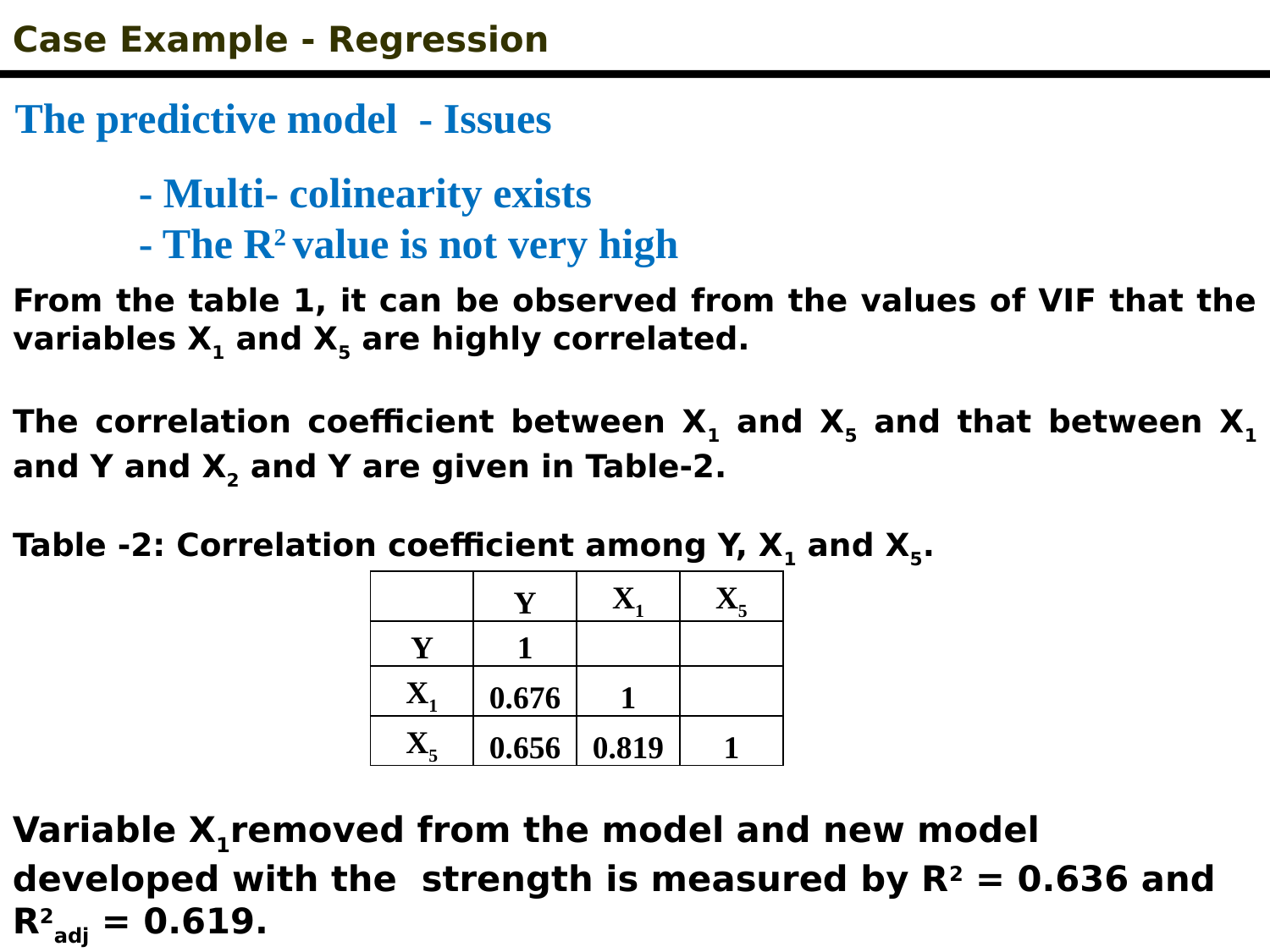

Case Example - Regression

The predictive model  - Issues
- Multi- colinearity exists
- The R2 value is not very high
From the table 1, it can be observed from the values of VIF that the variables X1 and X5 are highly correlated.

The correlation coefficient between X1 and X5 and that between X1 and Y and X2 and Y are given in Table-2.

Table -2: Correlation coefficient among Y, X1 and X5.
|  | Y | X1 | X5 |
| --- | --- | --- | --- |
| Y | 1 |  |  |
| X1 | 0.676 | 1 |  |
| X5 | 0.656 | 0.819 | 1 |
Variable X1removed from the model and new model developed with the  strength is measured by R2 = 0.636 and R2adj = 0.619.